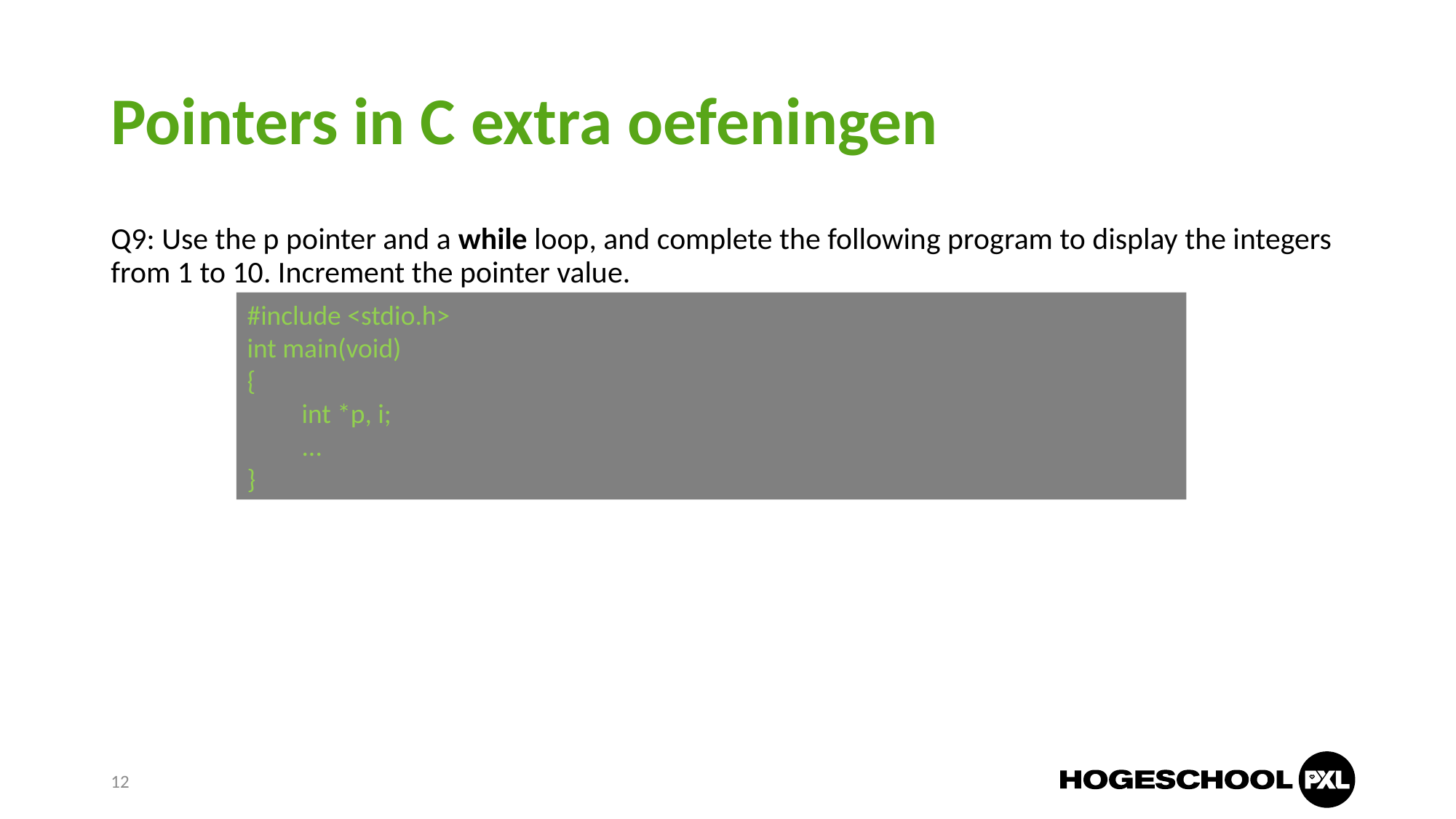

# Pointers in C extra oefeningen
Q9: Use the p pointer and a while loop, and complete the following program to display the integers from 1 to 10. Increment the pointer value.
#include <stdio.h>
int main(void)
{
int *p, i;
...
}
12